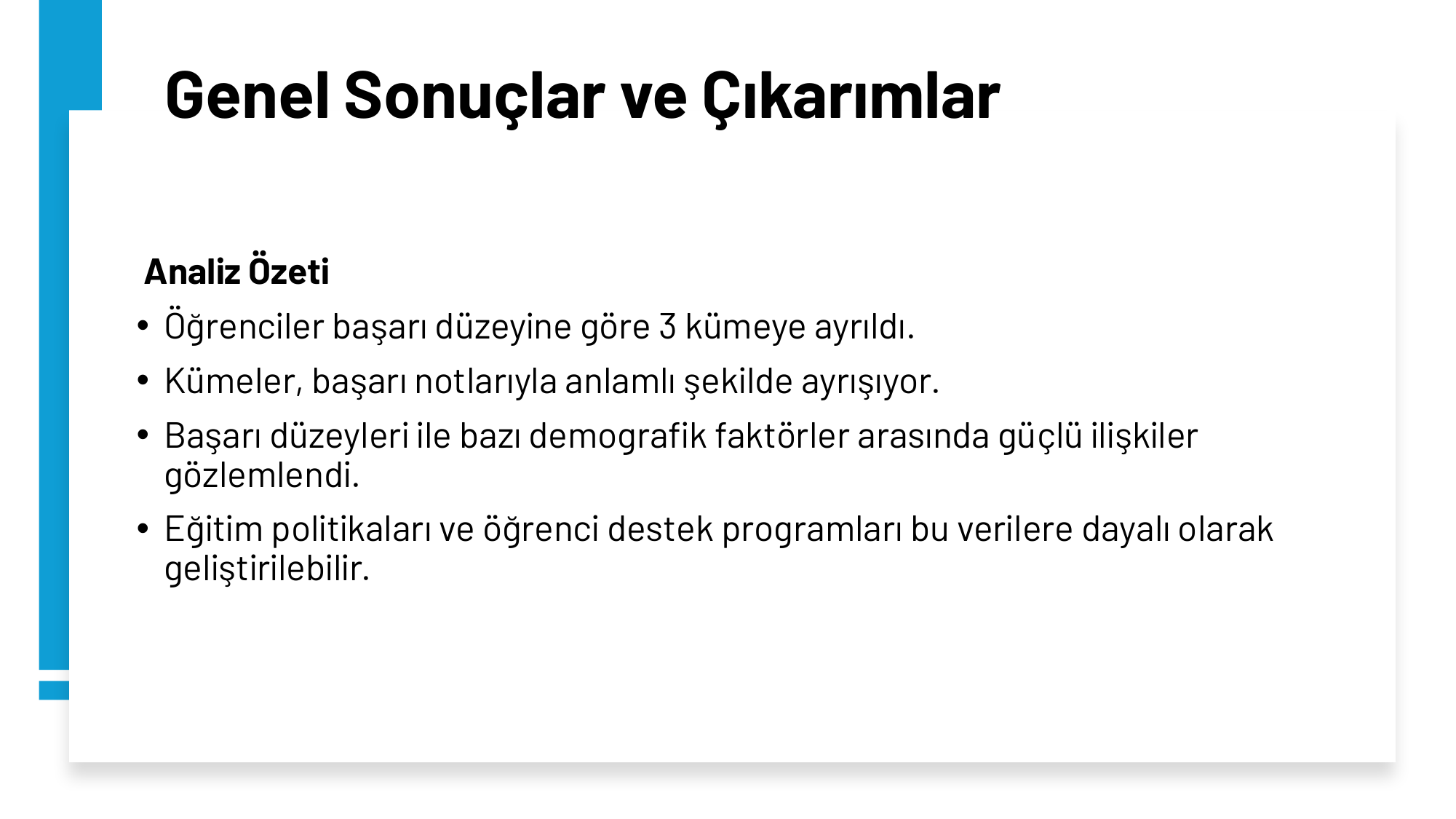

# Genel Sonuçlar ve Çıkarımlar

 Analiz Özeti
Öğrenciler başarı düzeyine göre 3 kümeye ayrıldı.
Kümeler, başarı notlarıyla anlamlı şekilde ayrışıyor.
Başarı düzeyleri ile bazı demografik faktörler arasında güçlü ilişkiler gözlemlendi.
Eğitim politikaları ve öğrenci destek programları bu verilere dayalı olarak geliştirilebilir.